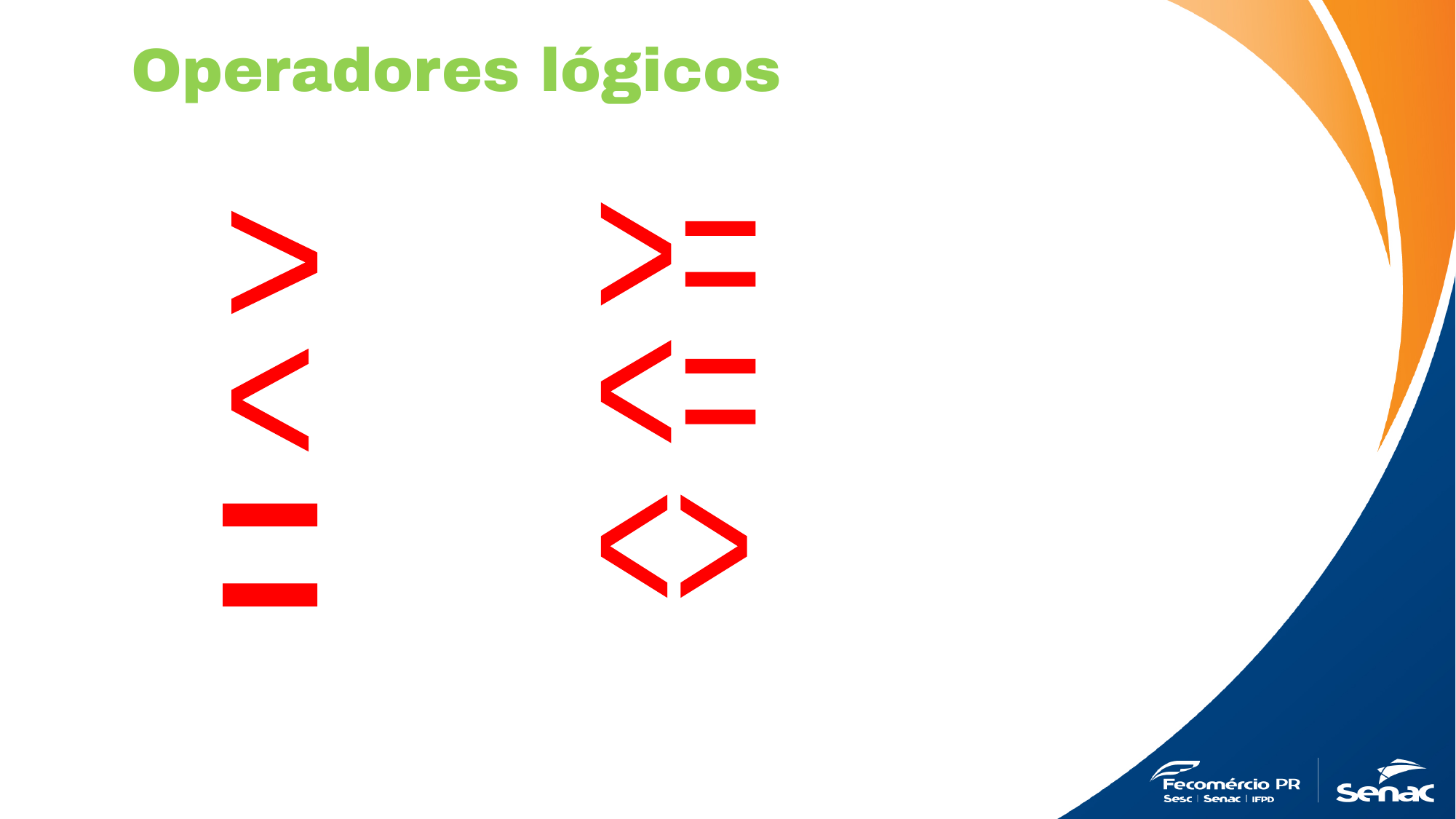

# Operadores lógicos
>=
>
maior
maior ou igual
<=
<
menor ou igual
menor
<>
=
diferente
igual